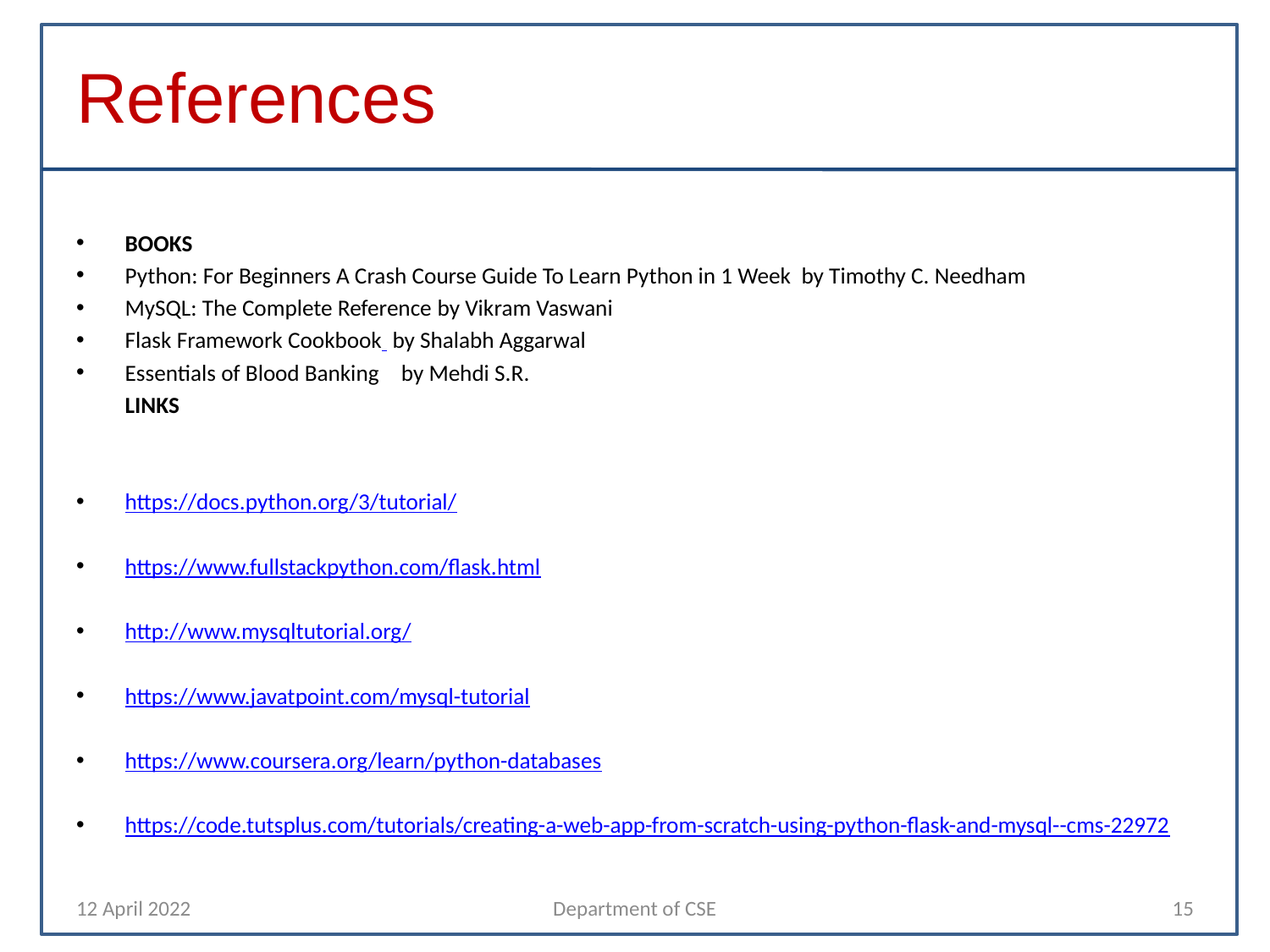

References

BOOKS
Python: For Beginners A Crash Course Guide To Learn Python in 1 Week  by Timothy C. Needham
MySQL: The Complete Reference	by Vikram Vaswani
Flask Framework Cookbook  by Shalabh Aggarwal
Essentials of Blood Banking	   by Mehdi S.R.
	LINKS

https://docs.python.org/3/tutorial/

https://www.fullstackpython.com/flask.html

http://www.mysqltutorial.org/

https://www.javatpoint.com/mysql-tutorial

https://www.coursera.org/learn/python-databases

https://code.tutsplus.com/tutorials/creating-a-web-app-from-scratch-using-python-flask-and-mysql--cms-22972

12 April 2022
Department of CSE
15